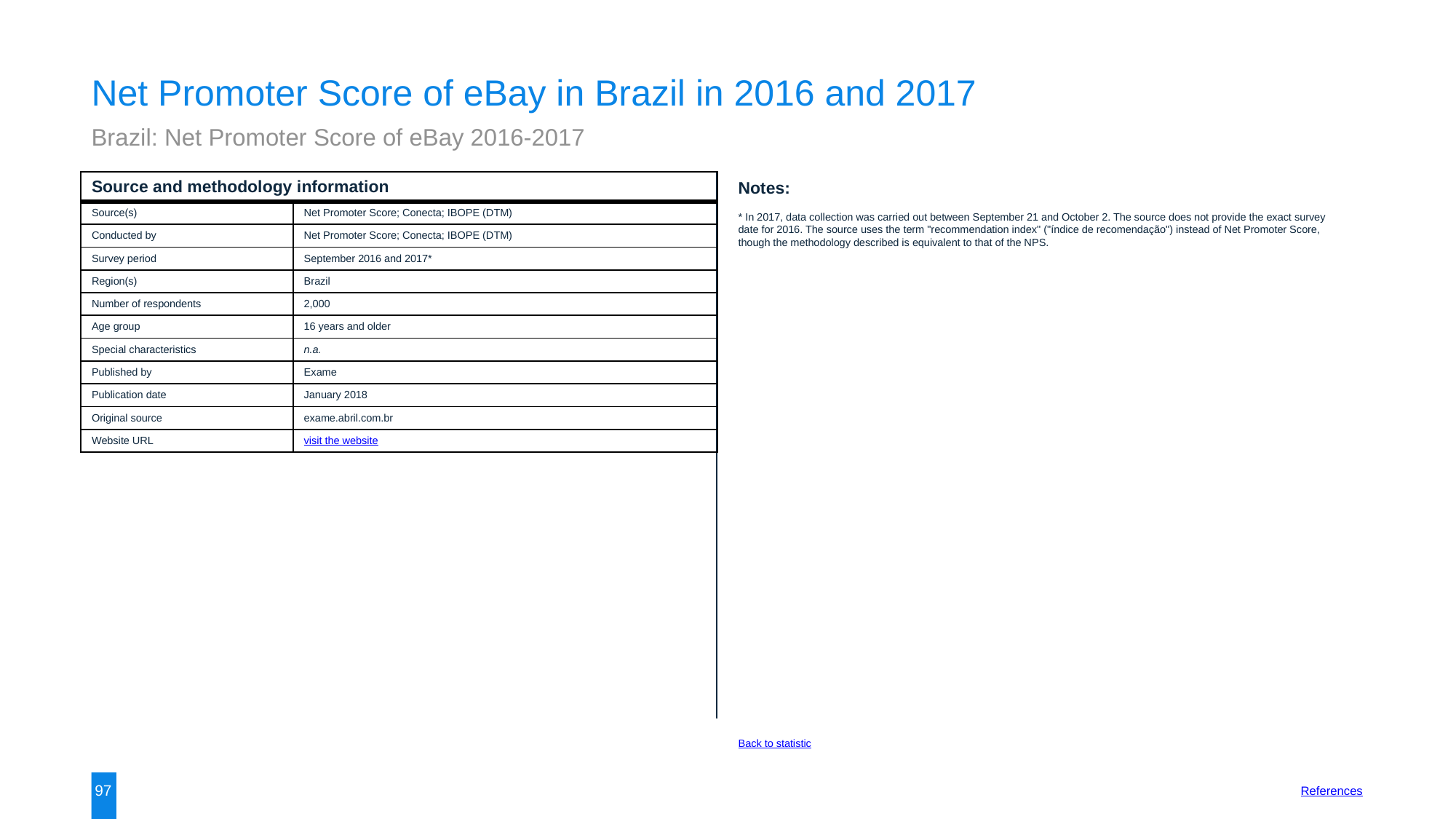

Net Promoter Score of eBay in Brazil in 2016 and 2017
Brazil: Net Promoter Score of eBay 2016-2017
| Source and methodology information |  |
| --- | --- |
| Source(s) | Net Promoter Score; Conecta; IBOPE (DTM) |
| Conducted by | Net Promoter Score; Conecta; IBOPE (DTM) |
| Survey period | September 2016 and 2017\* |
| Region(s) | Brazil |
| Number of respondents | 2,000 |
| Age group | 16 years and older |
| Special characteristics | n.a. |
| Published by | Exame |
| Publication date | January 2018 |
| Original source | exame.abril.com.br |
| Website URL | visit the website |

Notes:

* In 2017, data collection was carried out between September 21 and October 2. The source does not provide the exact survey date for 2016. The source uses the term "recommendation index" ("índice de recomendação") instead of Net Promoter Score, though the methodology described is equivalent to that of the NPS.
Back to statistic

97
References